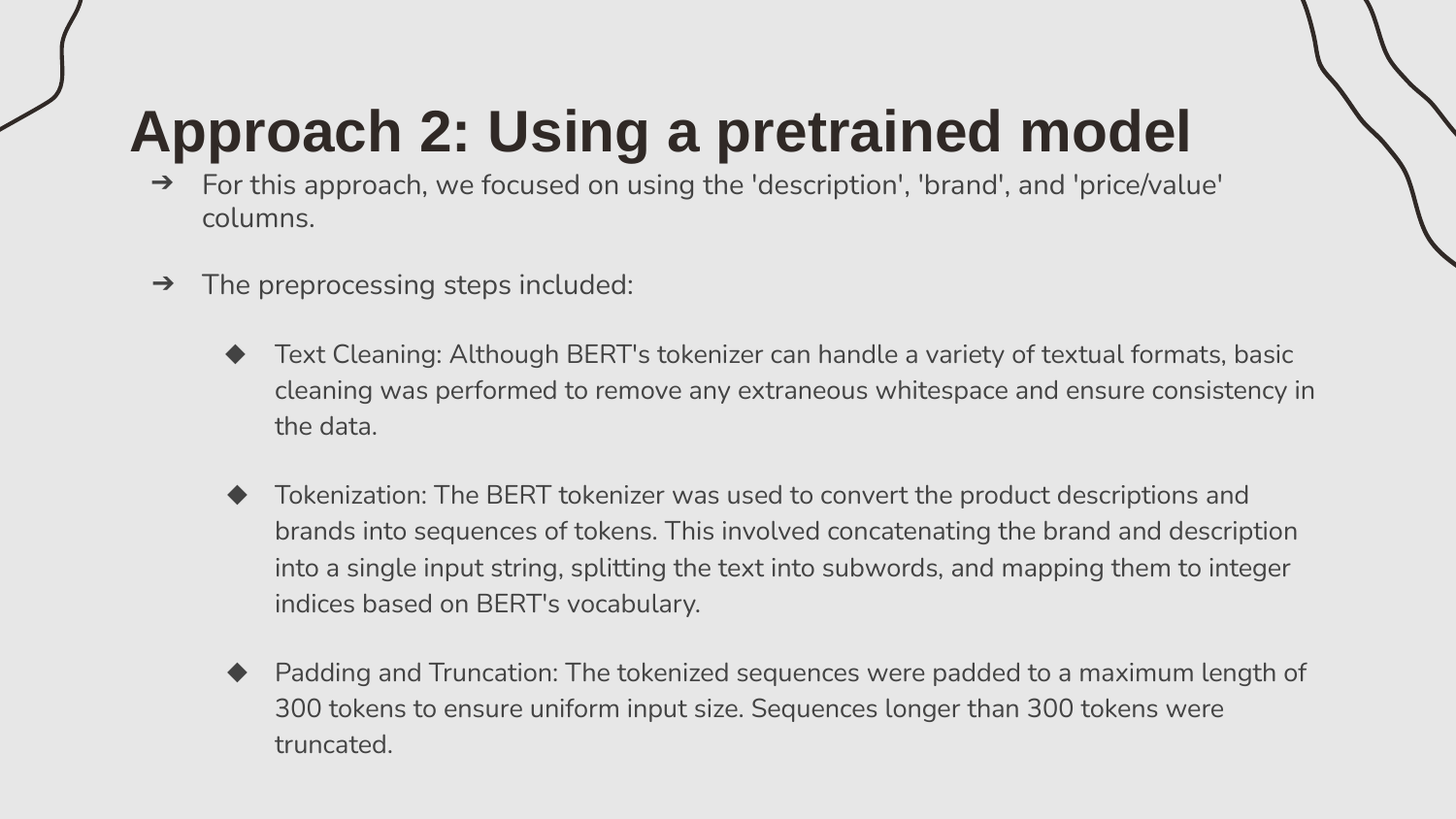

# Approach 2: Using a pretrained model
For this approach, we focused on using the 'description', 'brand', and 'price/value' columns.
The preprocessing steps included:
Text Cleaning: Although BERT's tokenizer can handle a variety of textual formats, basic cleaning was performed to remove any extraneous whitespace and ensure consistency in the data.
Tokenization: The BERT tokenizer was used to convert the product descriptions and brands into sequences of tokens. This involved concatenating the brand and description into a single input string, splitting the text into subwords, and mapping them to integer indices based on BERT's vocabulary.
Padding and Truncation: The tokenized sequences were padded to a maximum length of 300 tokens to ensure uniform input size. Sequences longer than 300 tokens were truncated.